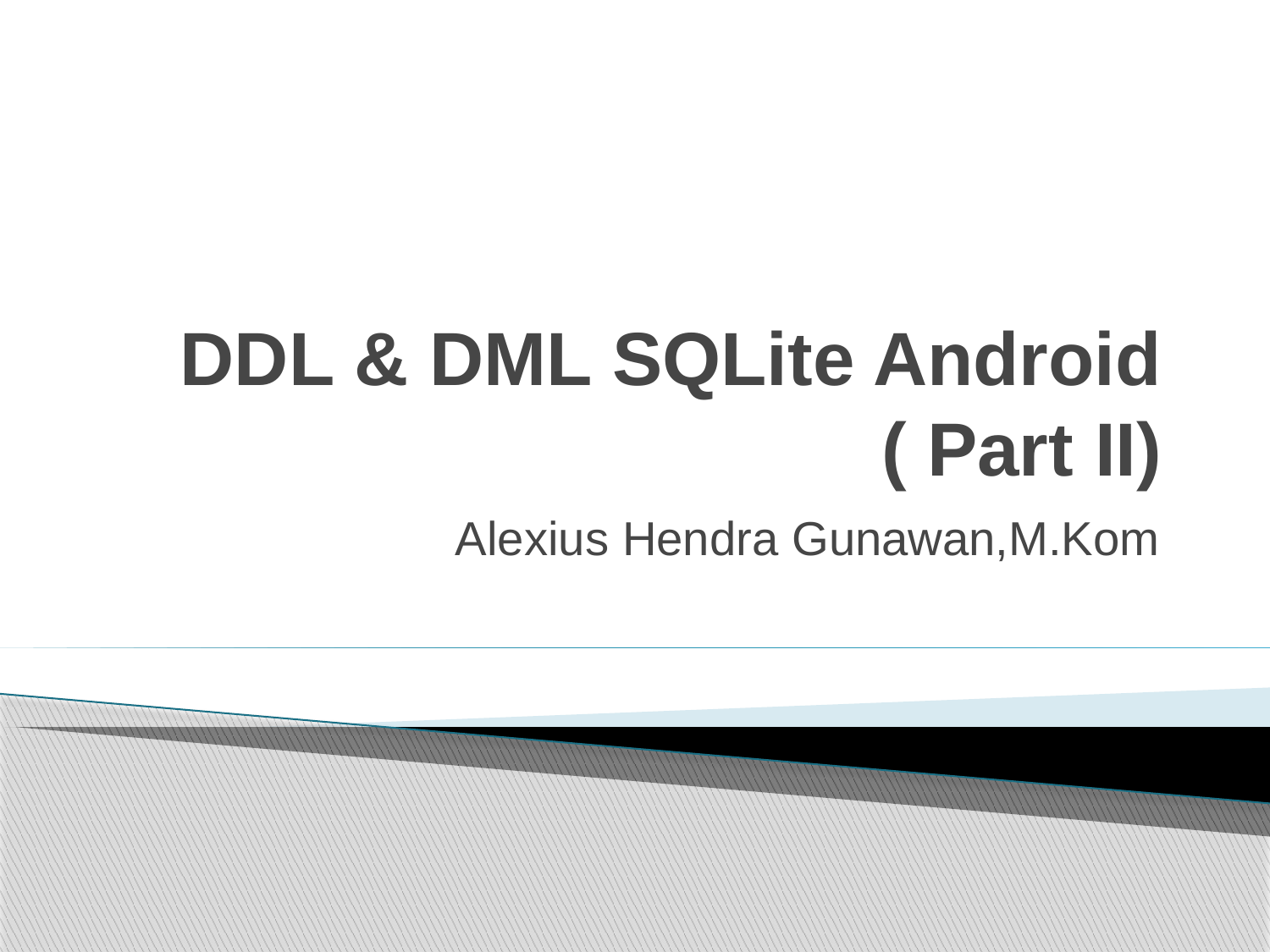

# DDL & DML SQLite Android ( Part II)
Alexius Hendra Gunawan,M.Kom